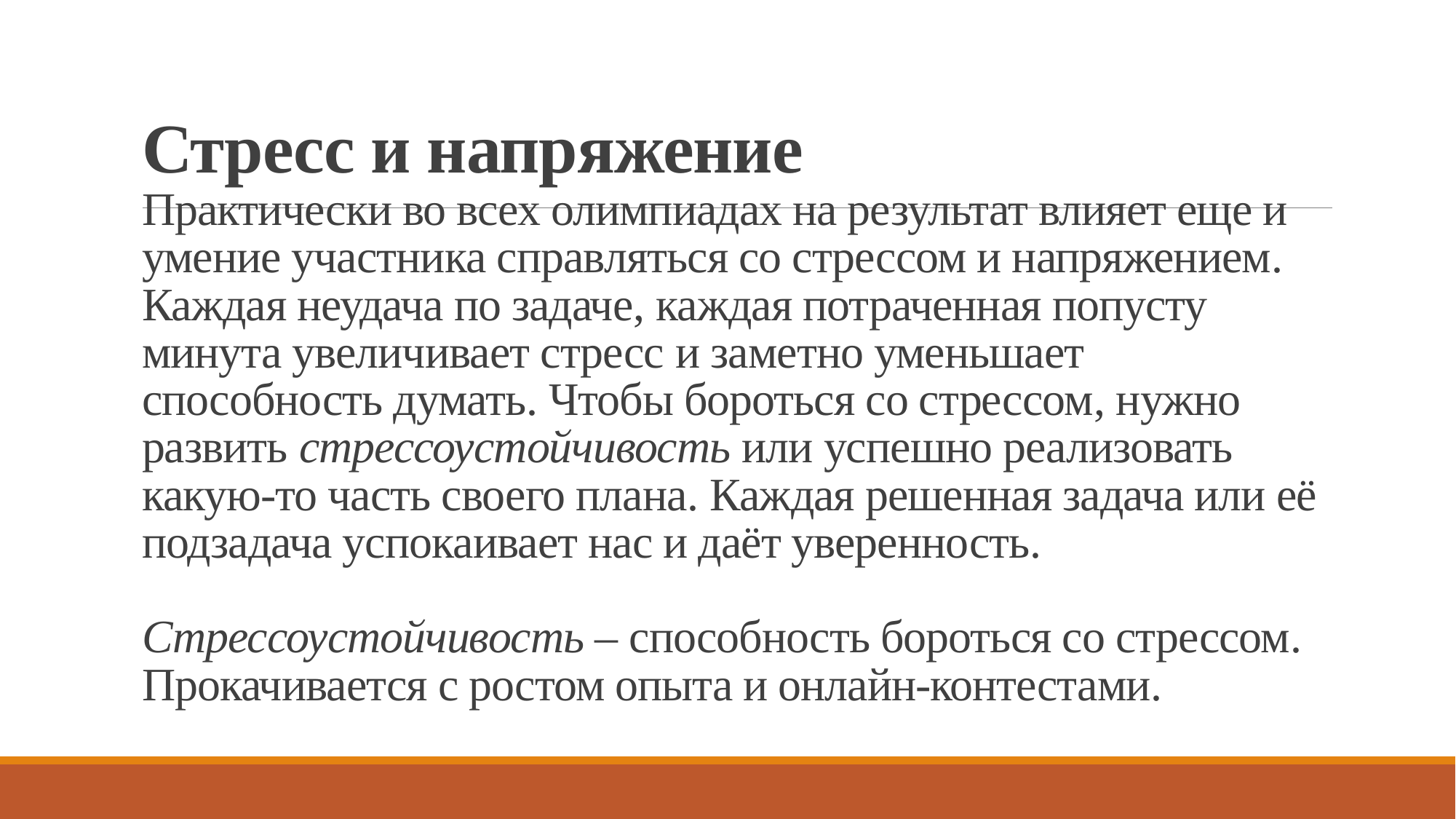

# Стресс и напряжение Практически во всех олимпиадах на результат влияет еще и умение участника справляться со стрессом и напряжением. Каждая неудача по задаче, каждая потраченная попусту минута увеличивает стресс и заметно уменьшает способность думать. Чтобы бороться со стрессом, нужно развить стрессоустойчивость или успешно реализовать какую-то часть своего плана. Каждая решенная задача или её подзадача успокаивает нас и даёт уверенность. Стрессоустойчивость – способность бороться со стрессом. Прокачивается с ростом опыта и онлайн-контестами.